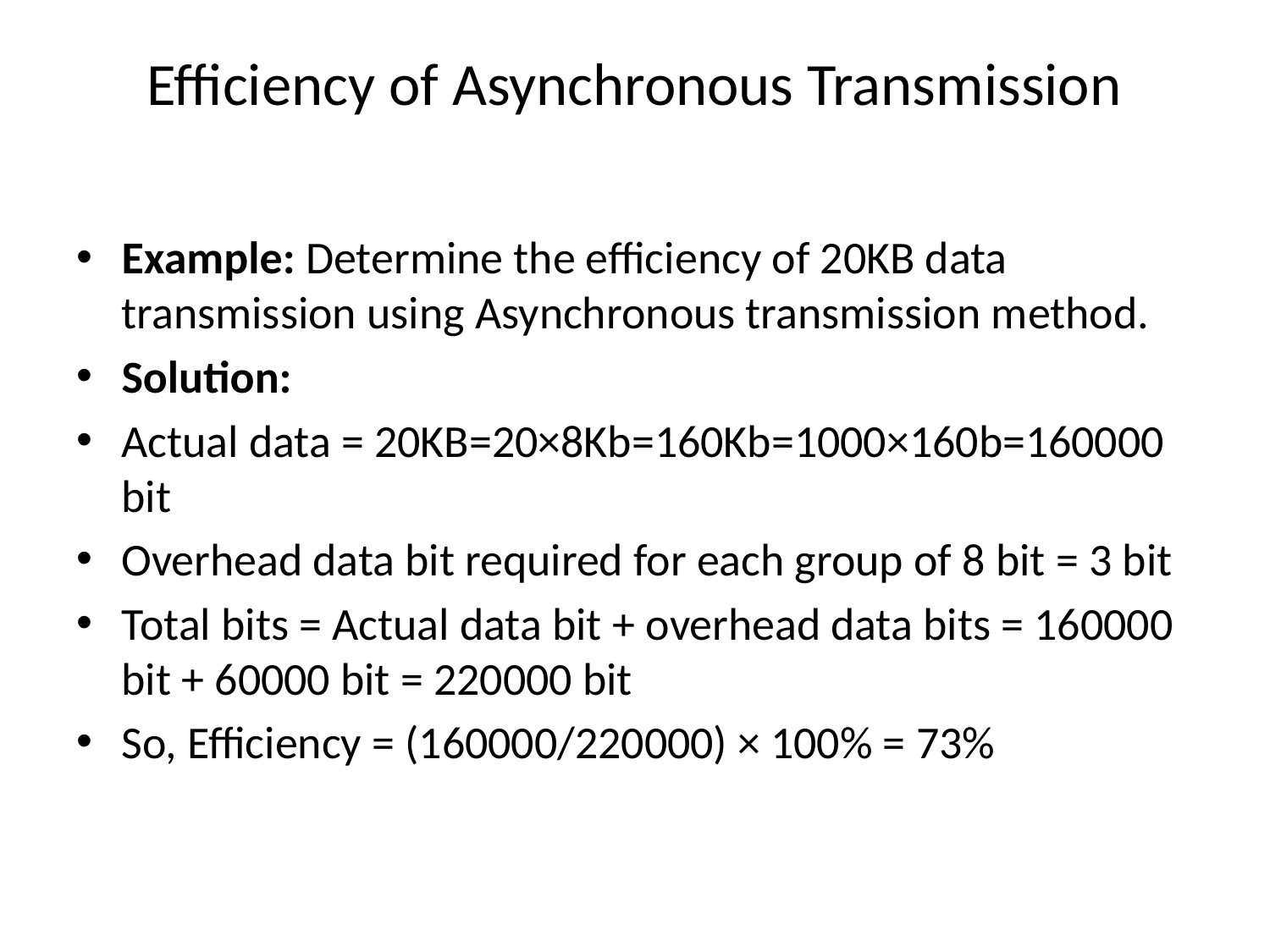

# Efficiency of Asynchronous Transmission
Example: Determine the efficiency of 20KB data transmission using Asynchronous transmission method.
Solution:
Actual data = 20KB=20×8Kb=160Kb=1000×160b=160000 bit
Overhead data bit required for each group of 8 bit = 3 bit
Total bits = Actual data bit + overhead data bits = 160000 bit + 60000 bit = 220000 bit
So, Efficiency = (160000/220000) × 100% = 73%